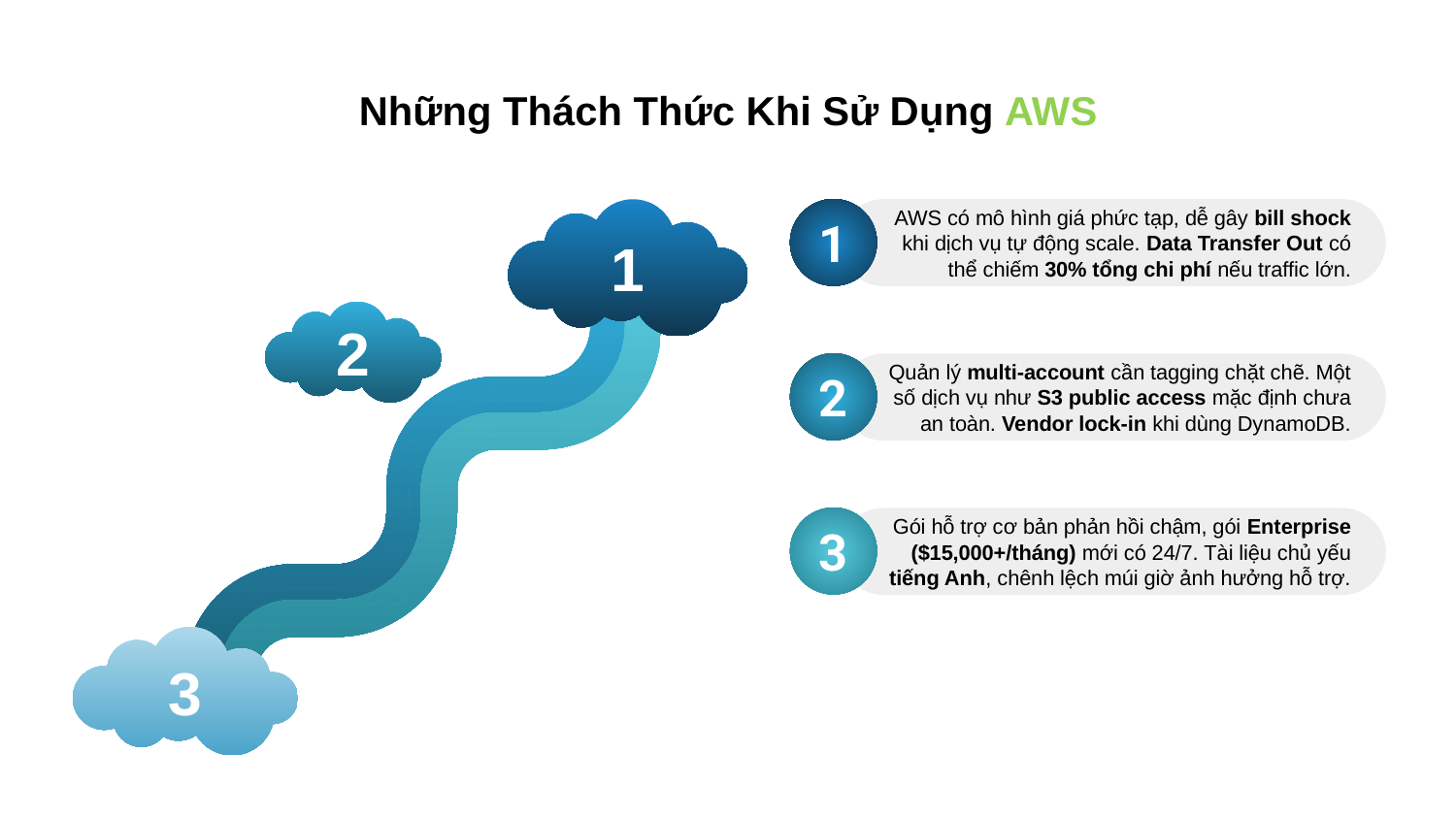

# Những Thách Thức Khi Sử Dụng AWS
1
AWS có mô hình giá phức tạp, dễ gây bill shock khi dịch vụ tự động scale. Data Transfer Out có thể chiếm 30% tổng chi phí nếu traffic lớn.

1

2
2
Quản lý multi-account cần tagging chặt chẽ. Một số dịch vụ như S3 public access mặc định chưa an toàn. Vendor lock-in khi dùng DynamoDB.
3
Gói hỗ trợ cơ bản phản hồi chậm, gói Enterprise ($15,000+/tháng) mới có 24/7. Tài liệu chủ yếu tiếng Anh, chênh lệch múi giờ ảnh hưởng hỗ trợ.

3
3